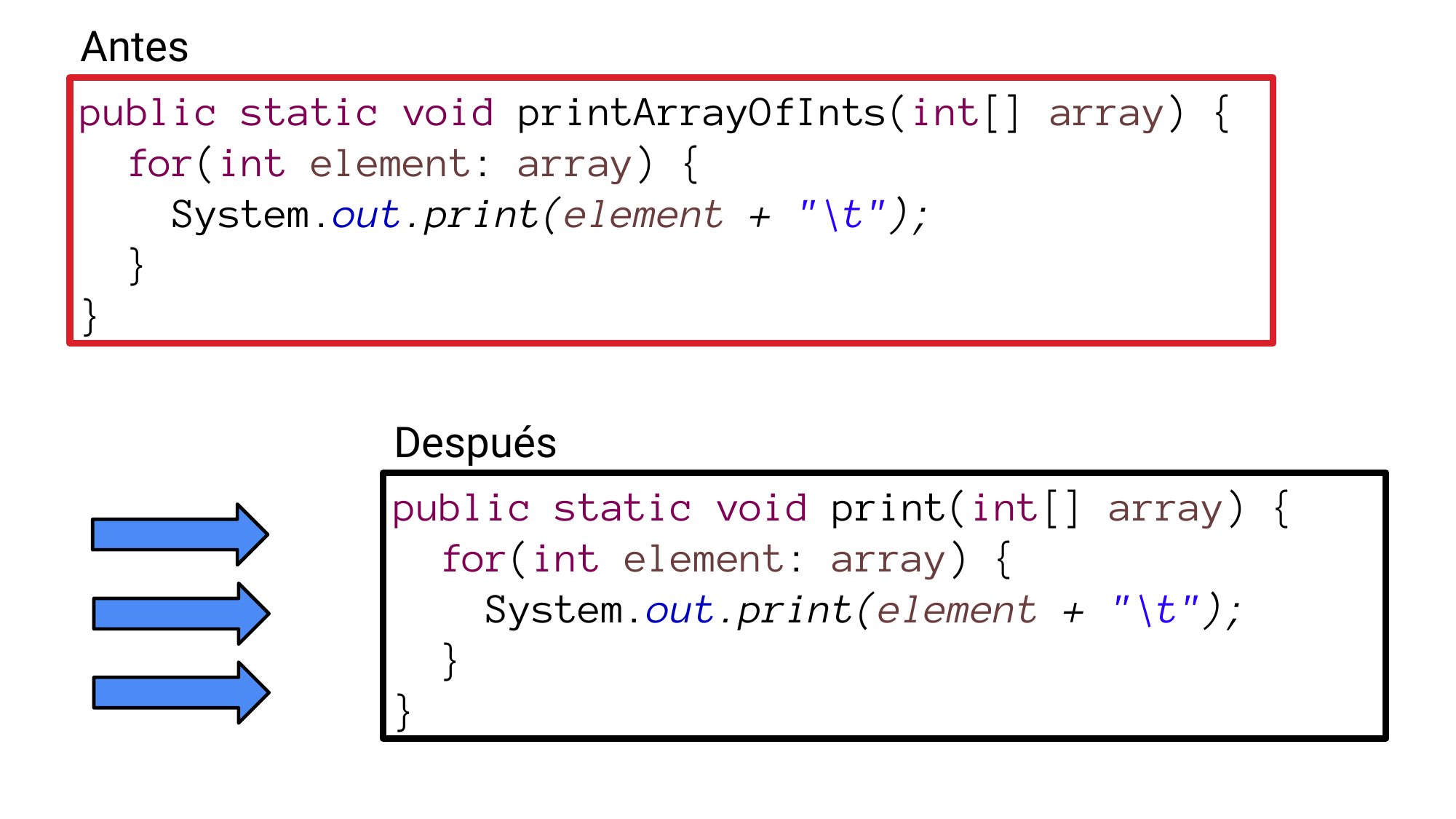

Antes
public static void printArrayOfInts(int[] array) {
  for(int element: array) {
    System.out.print(element + "\t");
  }
}
Después
public static void print(int[] array) {
  for(int element: array) {
    System.out.print(element + "\t");
  }
}